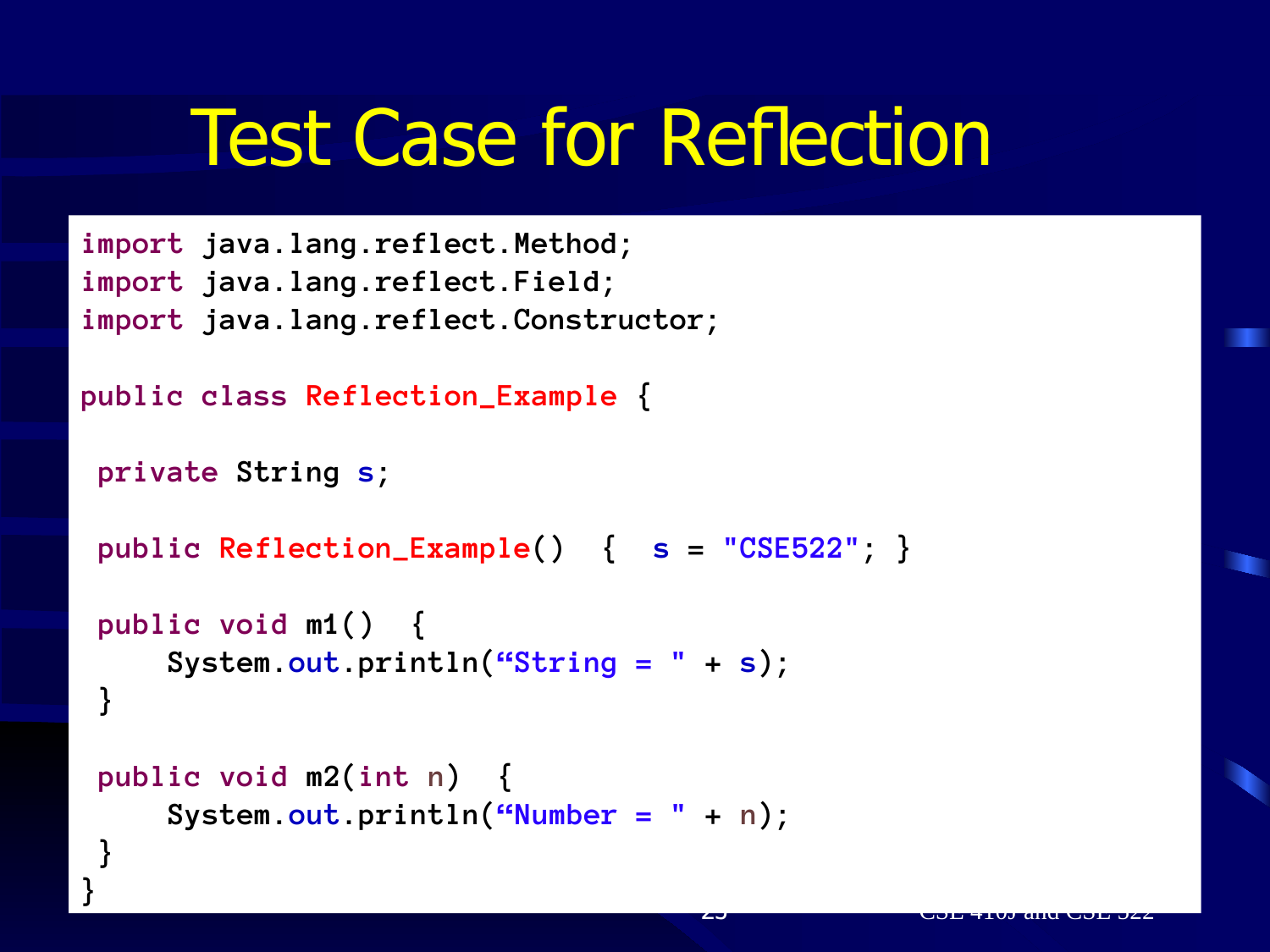

# Test Case for Reflection
import java.lang.reflect.Method;
import java.lang.reflect.Field;
import java.lang.reflect.Constructor;

public class Reflection_Example {

 private String s;

 public Reflection_Example()  {  s = "CSE522"; }

 public void m1()  {
     System.out.println(“String = " + s);
 }

 public void m2(int n)  {
     System.out.println(“Number = " + n);
 }
}
11/12/2020
25
CSE 410J and CSE 522